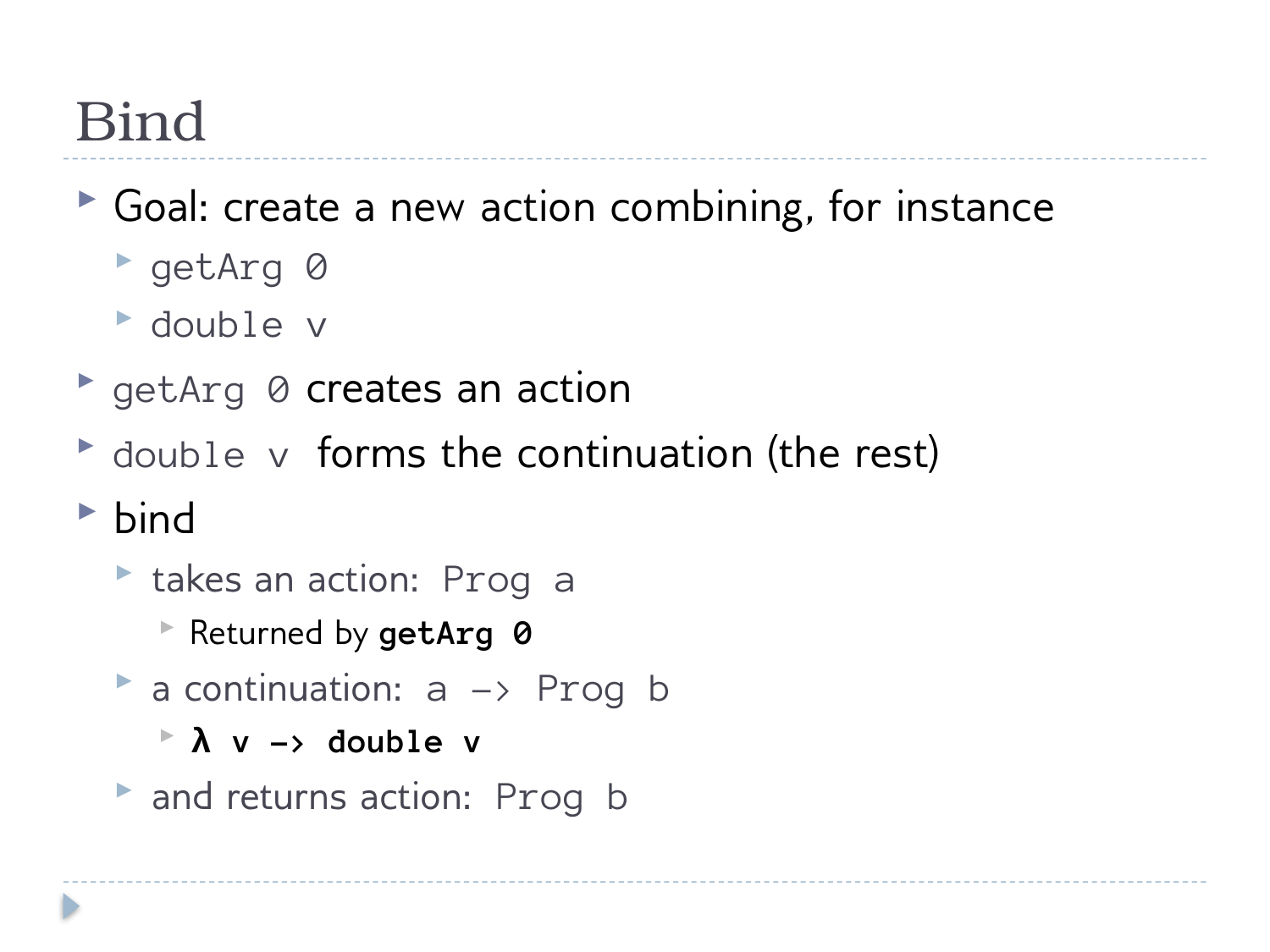

# Bind
Goal: create a new action combining, for instance
getArg 0
double v
getArg 0 creates an action
double v forms the continuation (the rest)
bind
takes an action:  Prog a
Returned by getArg 0
a continuation:  a -> Prog b
λ v -> double v
and returns action:  Prog b